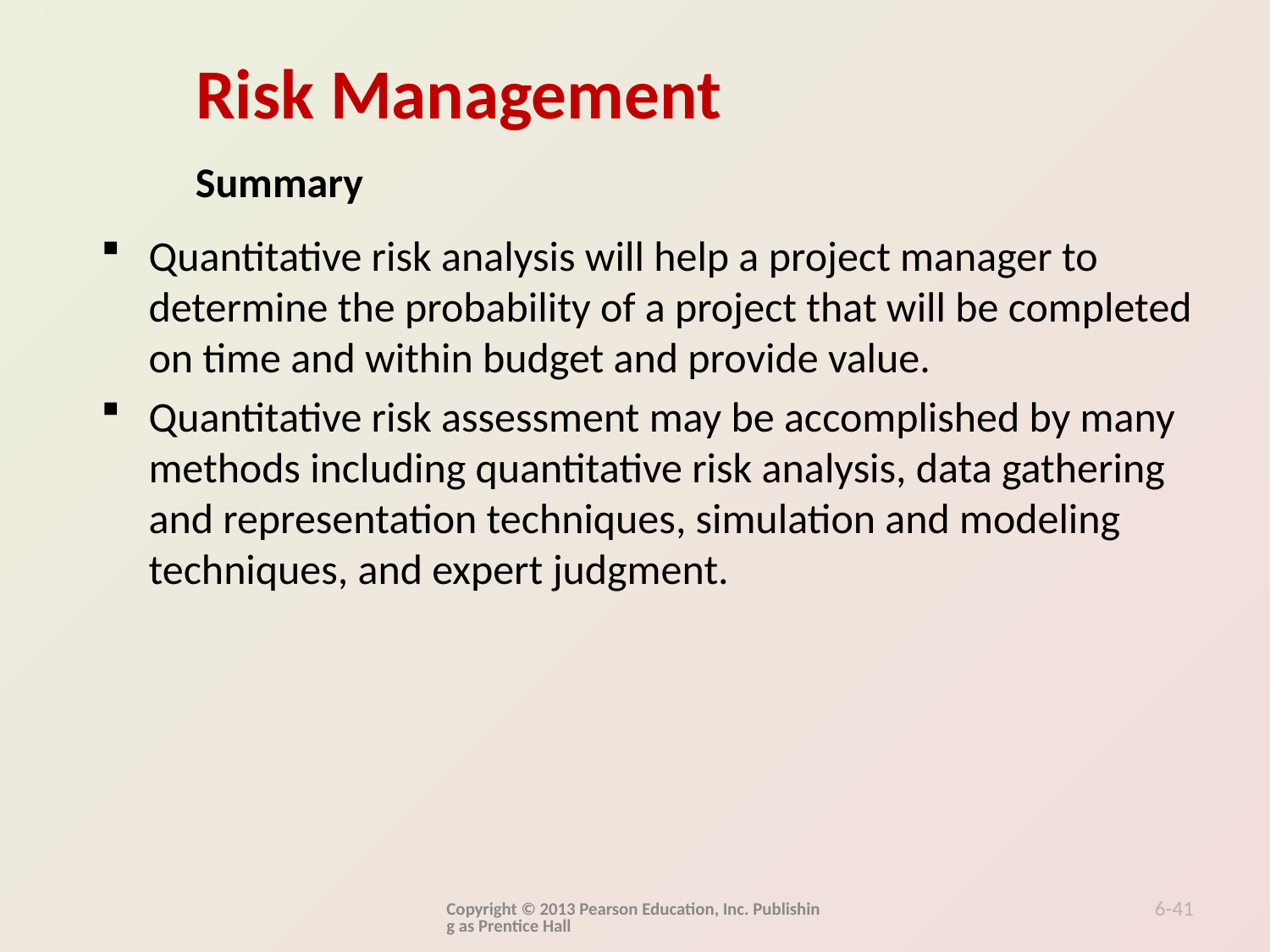

Summary
Quantitative risk analysis will help a project manager to determine the probability of a project that will be completed on time and within budget and provide value.
Quantitative risk assessment may be accomplished by many methods including quantitative risk analysis, data gathering and representation techniques, simulation and modeling techniques, and expert judgment.
Copyright © 2013 Pearson Education, Inc. Publishing as Prentice Hall
6-41